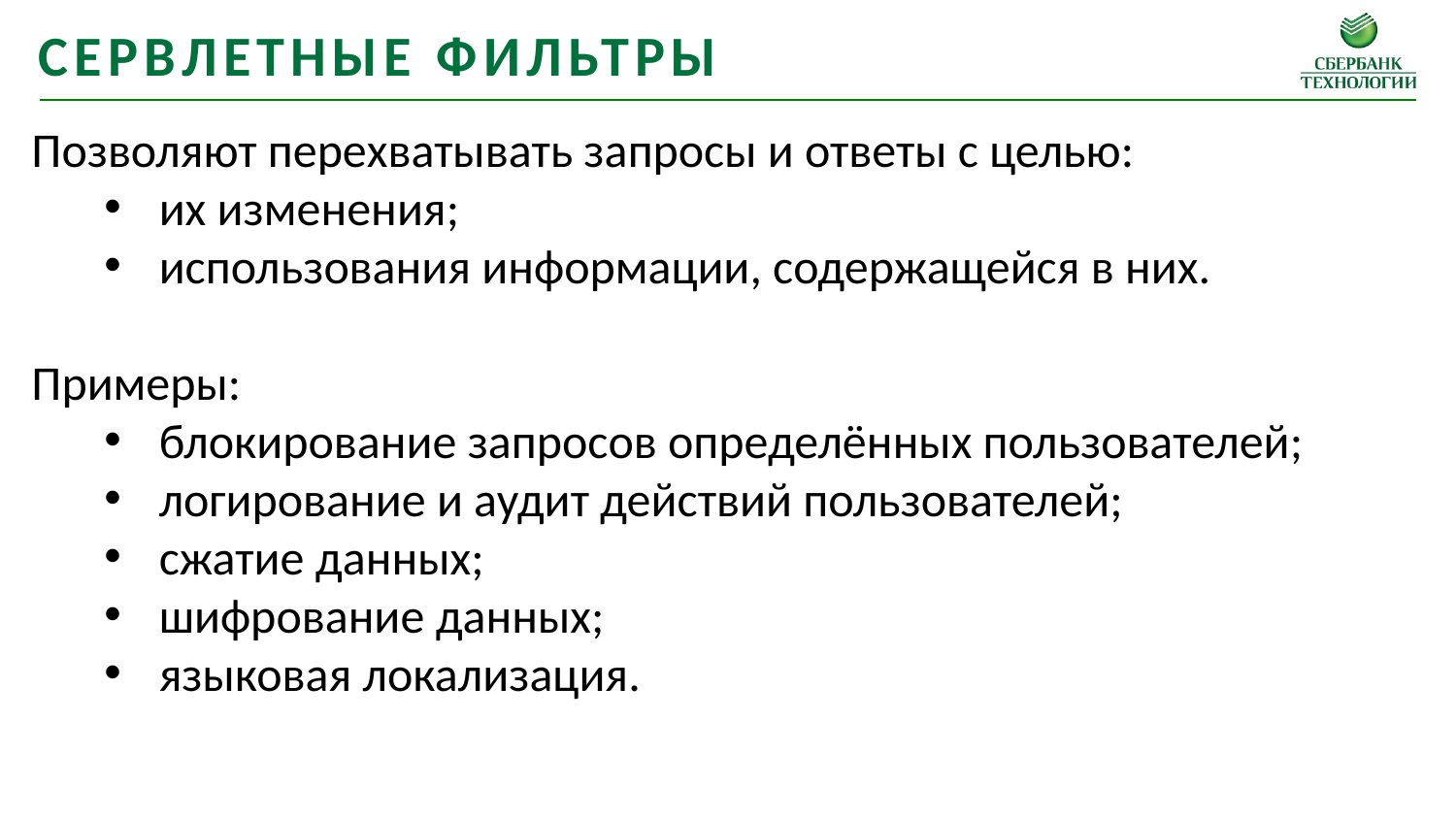

Сервлетные фильтРы
Позволяют перехватывать запросы и ответы с целью:
их изменения;
использования информации, содержащейся в них.

Примеры:
блокирование запросов определённых пользователей;
логирование и аудит действий пользователей;
сжатие данных;
шифрование данных;
языковая локализация.